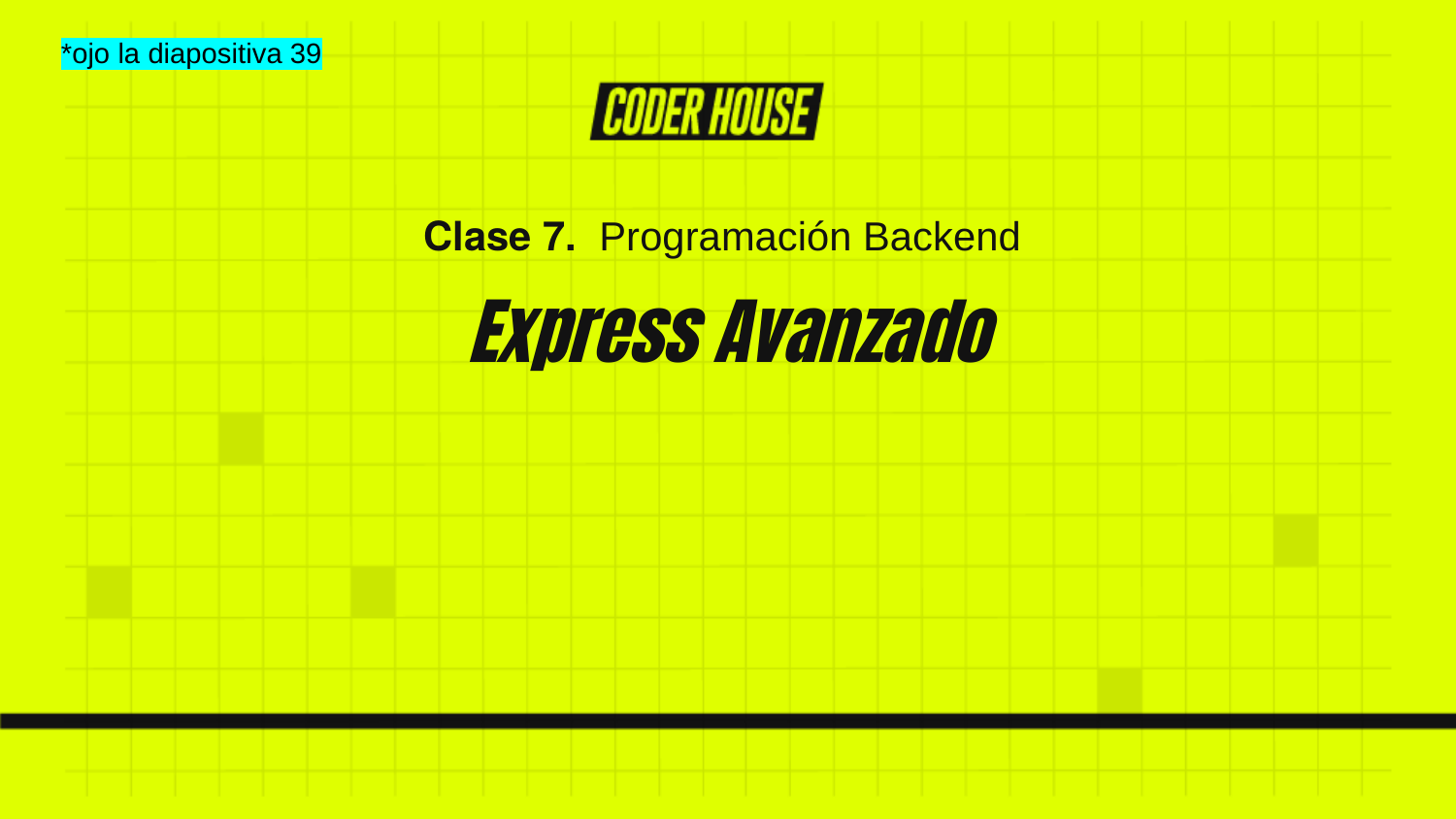

*ojo la diapositiva 39
     Clase 7.  Programación Backend
Express Avanzado